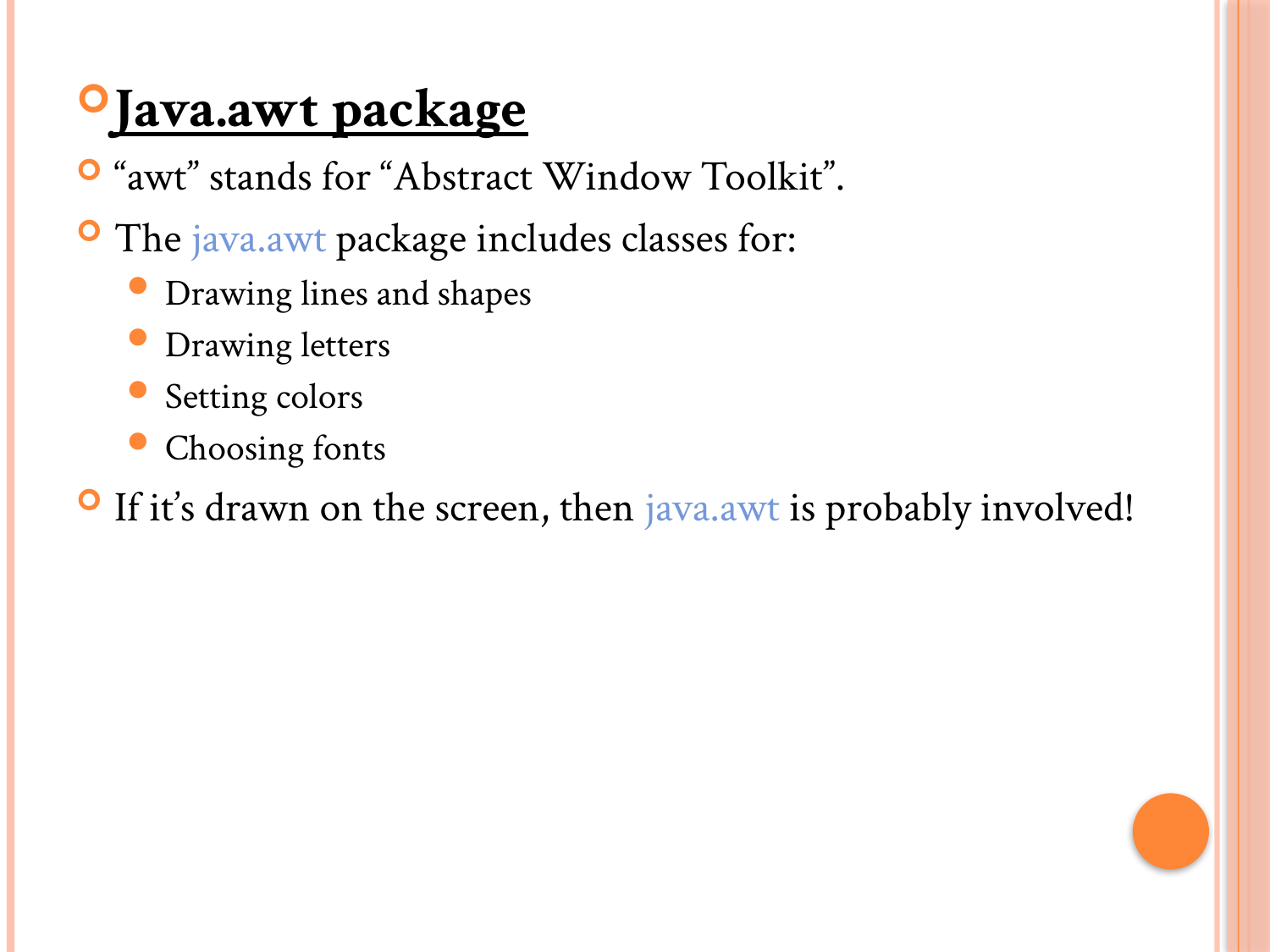

Java.awt package
“awt” stands for “Abstract Window Toolkit”.
The java.awt package includes classes for:
Drawing lines and shapes
Drawing letters
Setting colors
Choosing fonts
If it’s drawn on the screen, then java.awt is probably involved!